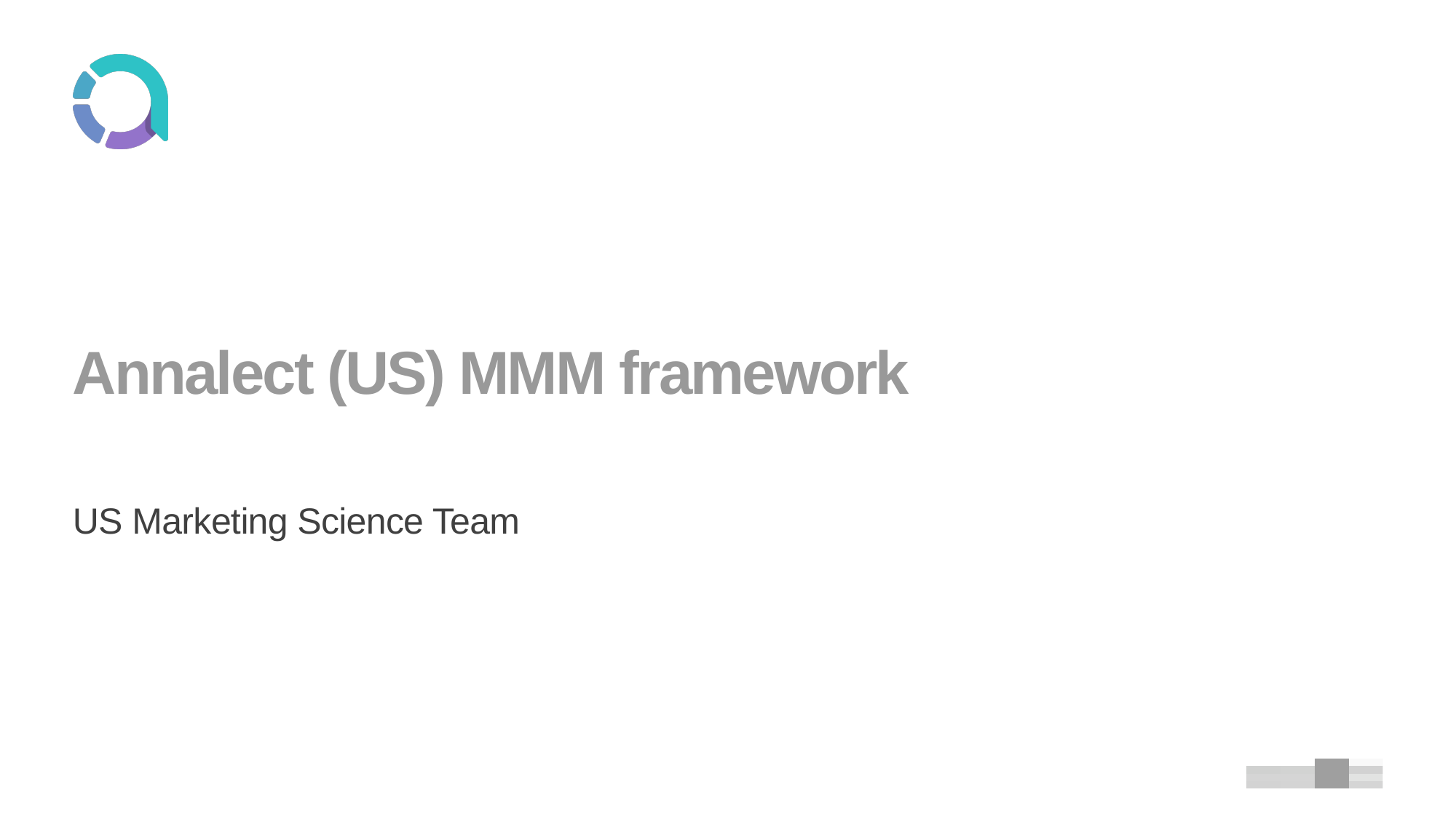

# Annalect (US) MMM framework
US Marketing Science Team